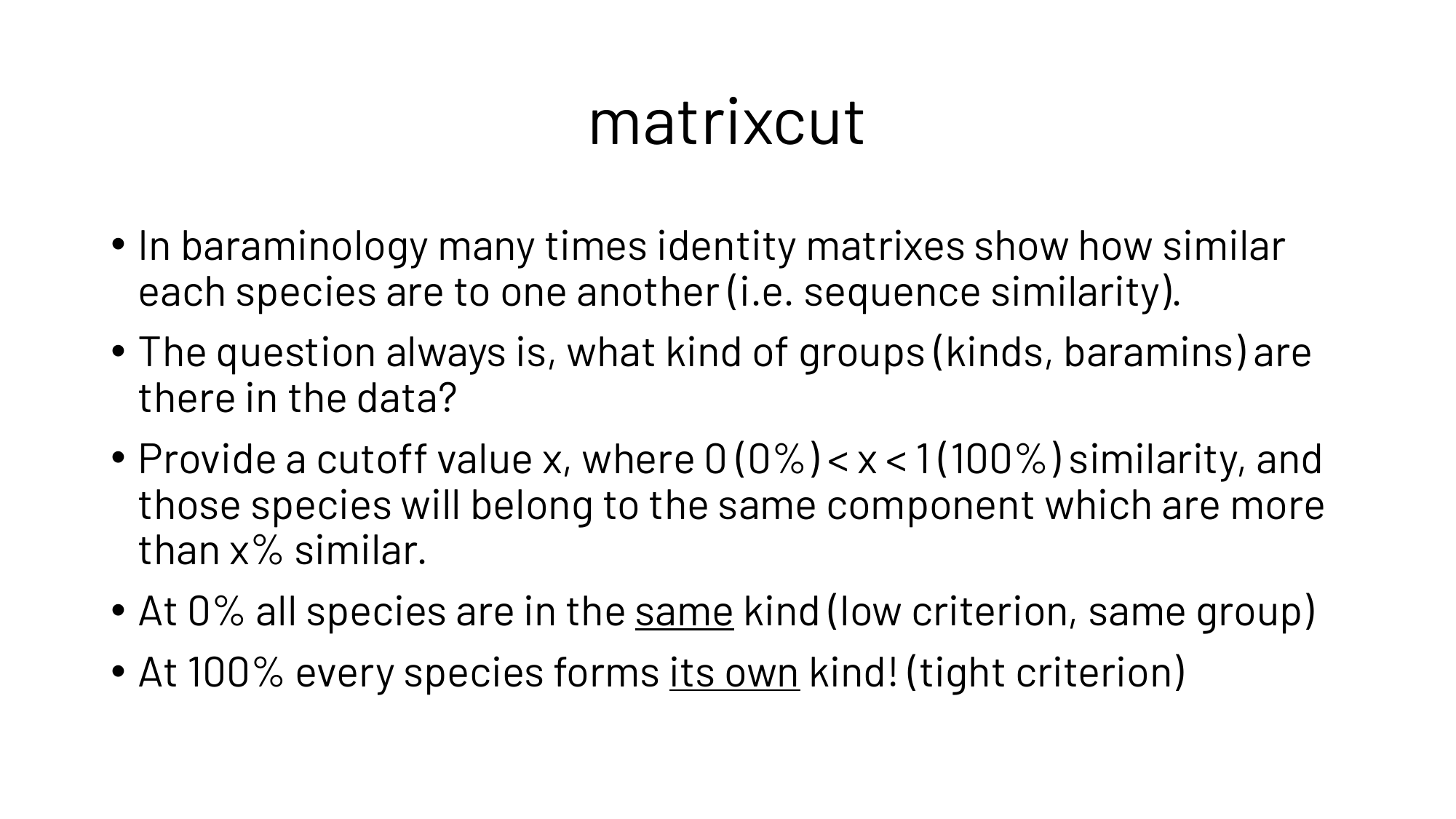

# matrixcut
In baraminology many times identity matrixes show how similar each species are to one another (i.e. sequence similarity).
The question always is, what kind of groups (kinds, baramins) are there in the data?
Provide a cutoff value x, where 0 (0%) < x < 1 (100%) similarity, and those species will belong to the same component which are more than x% similar.
At 0% all species are in the same kind (low criterion, same group)
At 100% every species forms its own kind! (tight criterion)